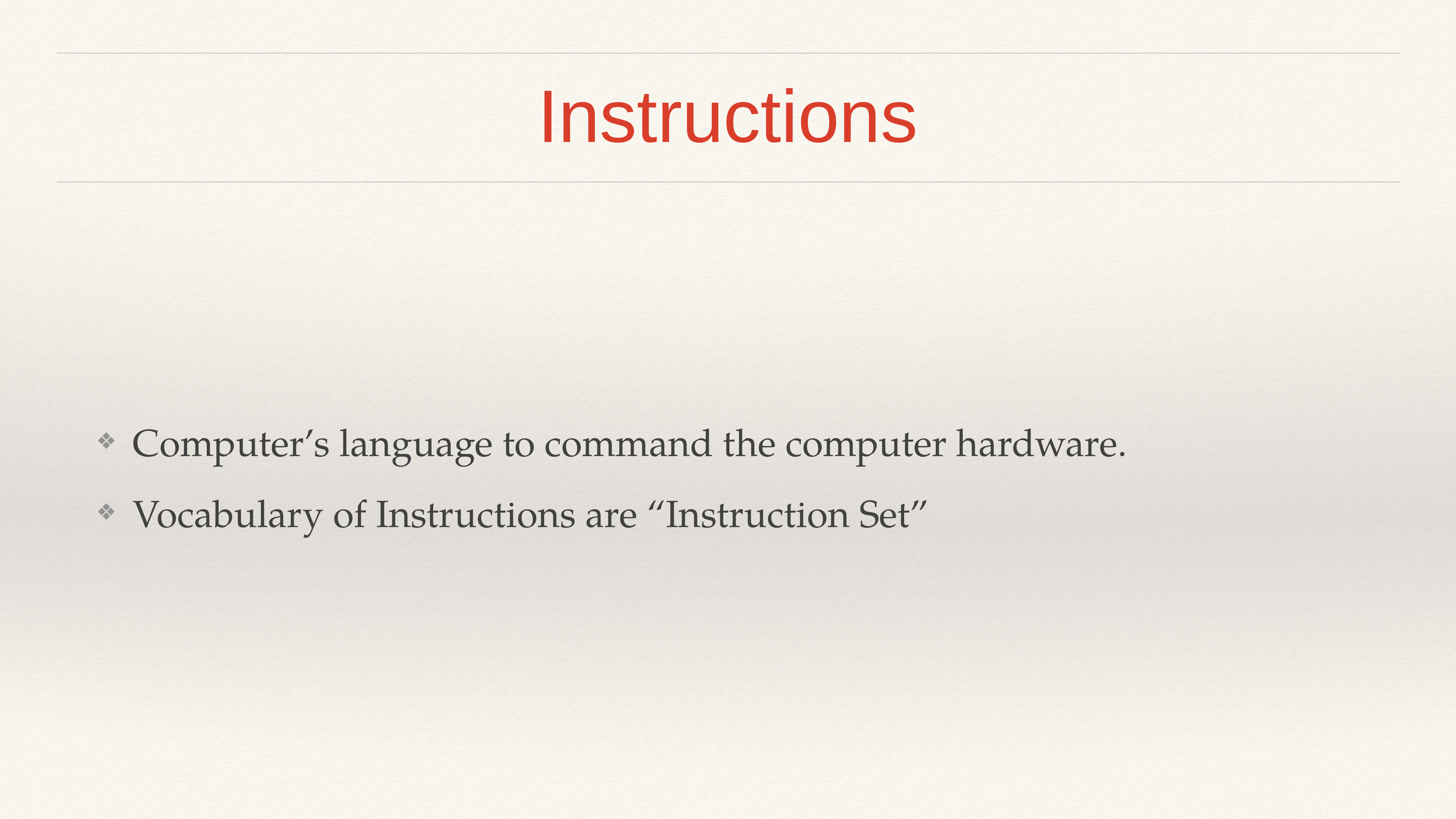

# Instructions
Computer’s language to command the computer hardware.
Vocabulary of Instructions are “Instruction Set”